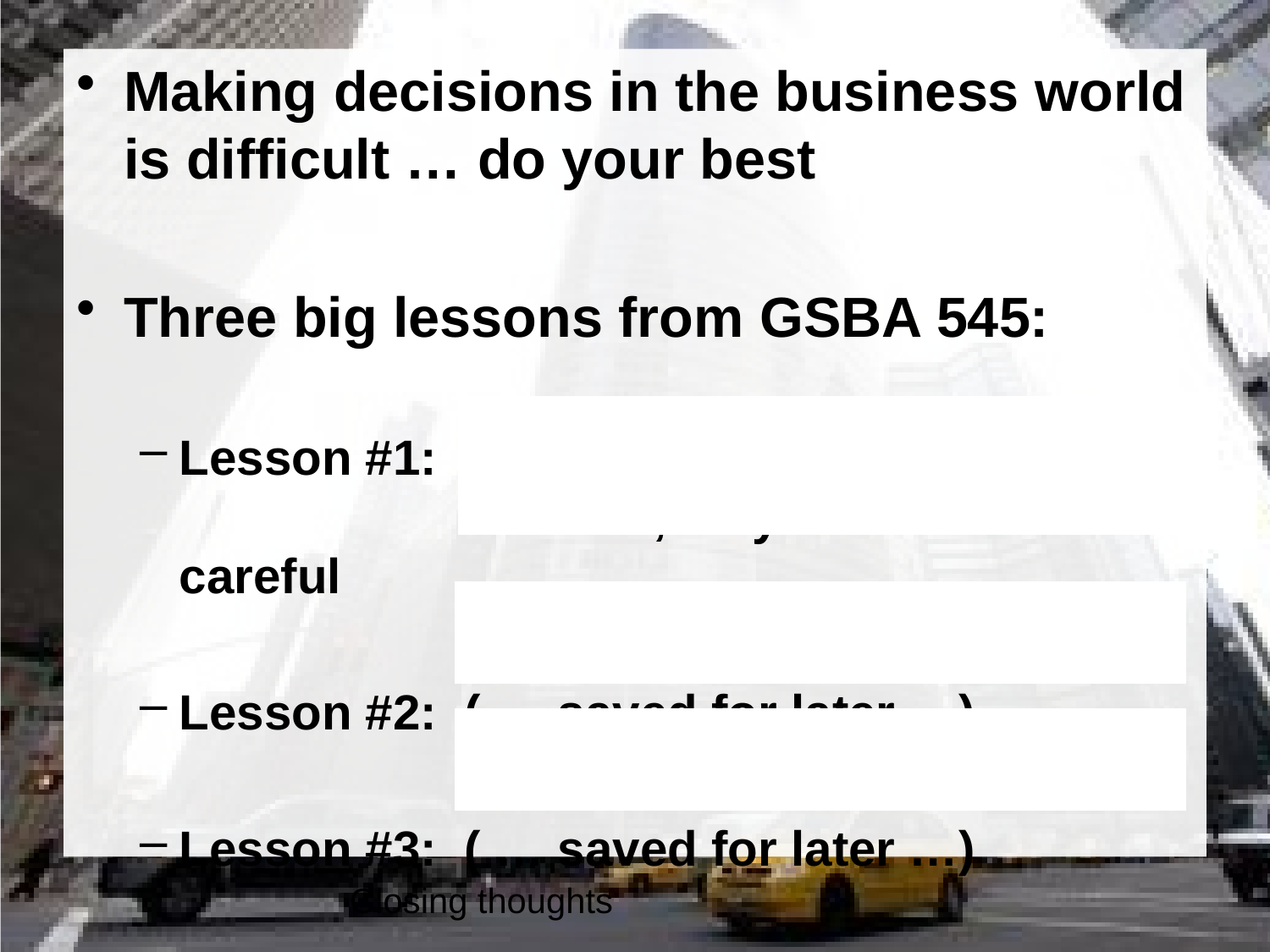

Making decisions in the business world is difficult … do your best

Three big lessons from GSBA 545:

Lesson #1:  if a deal seems too good to be 			true, maybe it is … be careful

Lesson #2:  ( … saved for later …)

Lesson #3:  ( … saved for later …)

# Closing thoughts